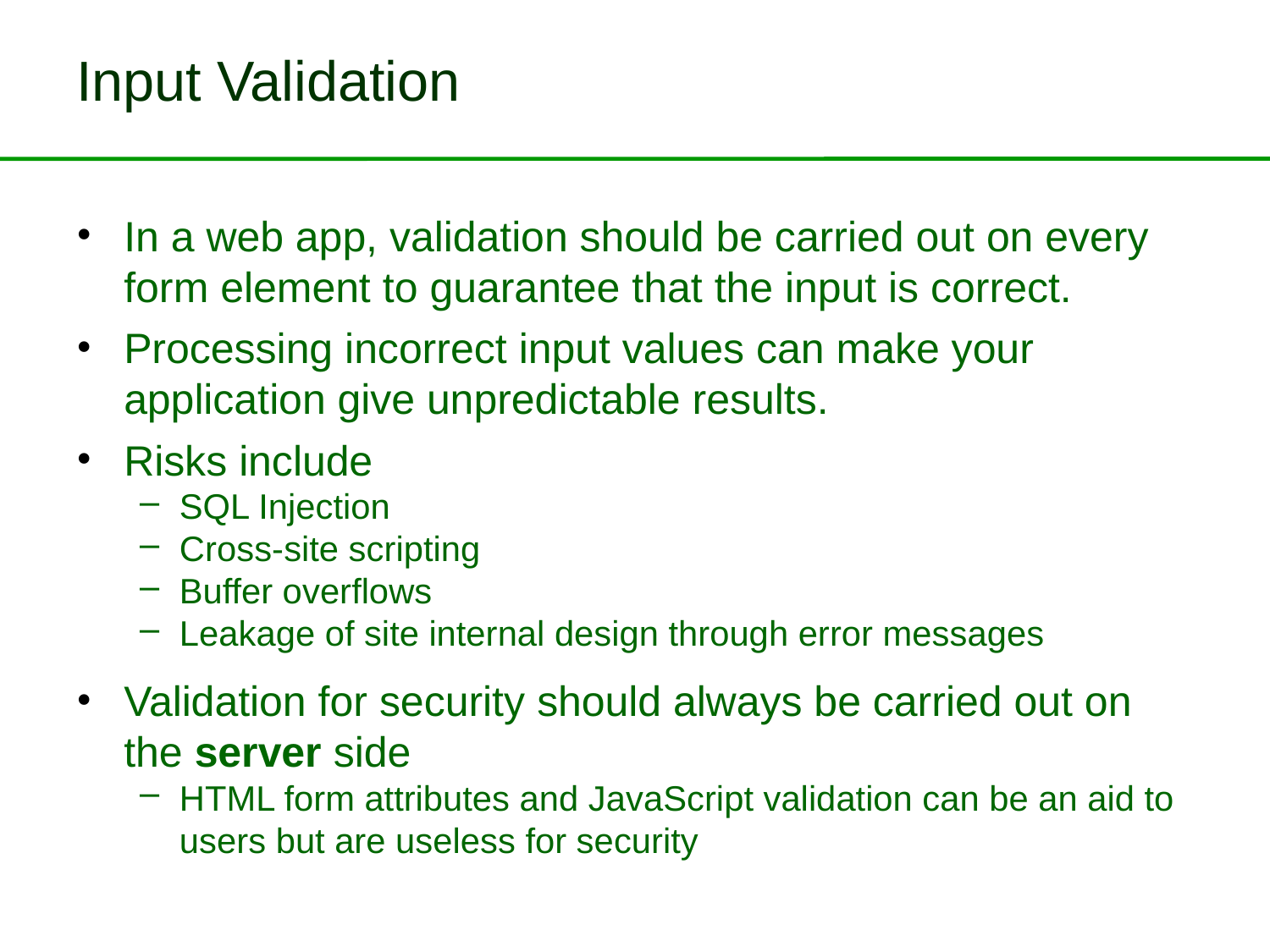

# Input Validation
In a web app, validation should be carried out on every form element to guarantee that the input is correct.
Processing incorrect input values can make your application give unpredictable results.
Risks include
SQL Injection
Cross-site scripting
Buffer overflows
Leakage of site internal design through error messages
Validation for security should always be carried out on the server side
HTML form attributes and JavaScript validation can be an aid to users but are useless for security